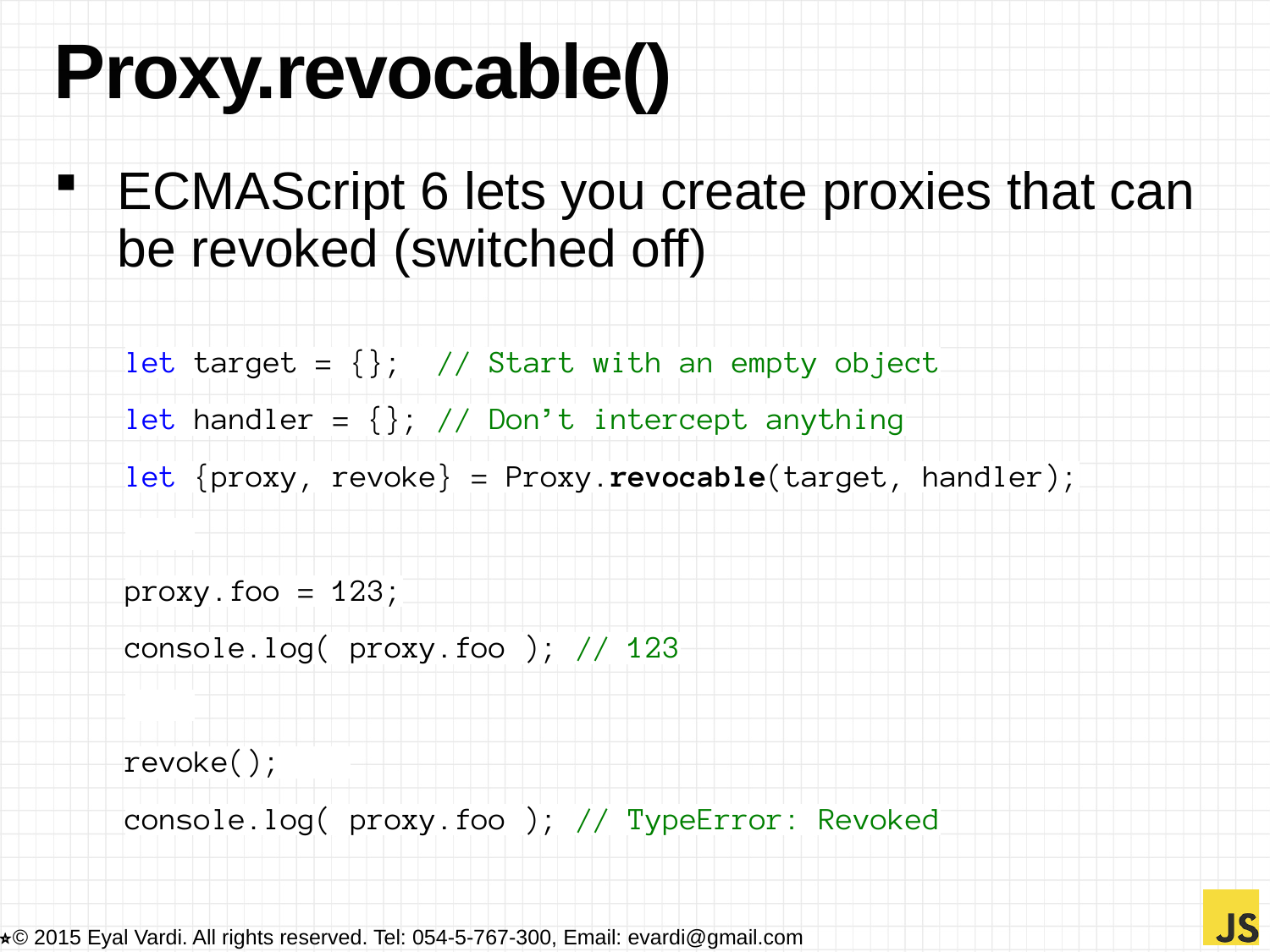

# Proxy.revocable()
ECMAScript 6 lets you create proxies that can be revoked (switched off)
let target = {};  // Start with an empty object
let handler = {}; // Don’t intercept anything
let {proxy, revoke} = Proxy.revocable(target, handler);

proxy.foo = 123;
console.log( proxy.foo ); // 123

revoke();
console.log( proxy.foo ); // TypeError: Revoked